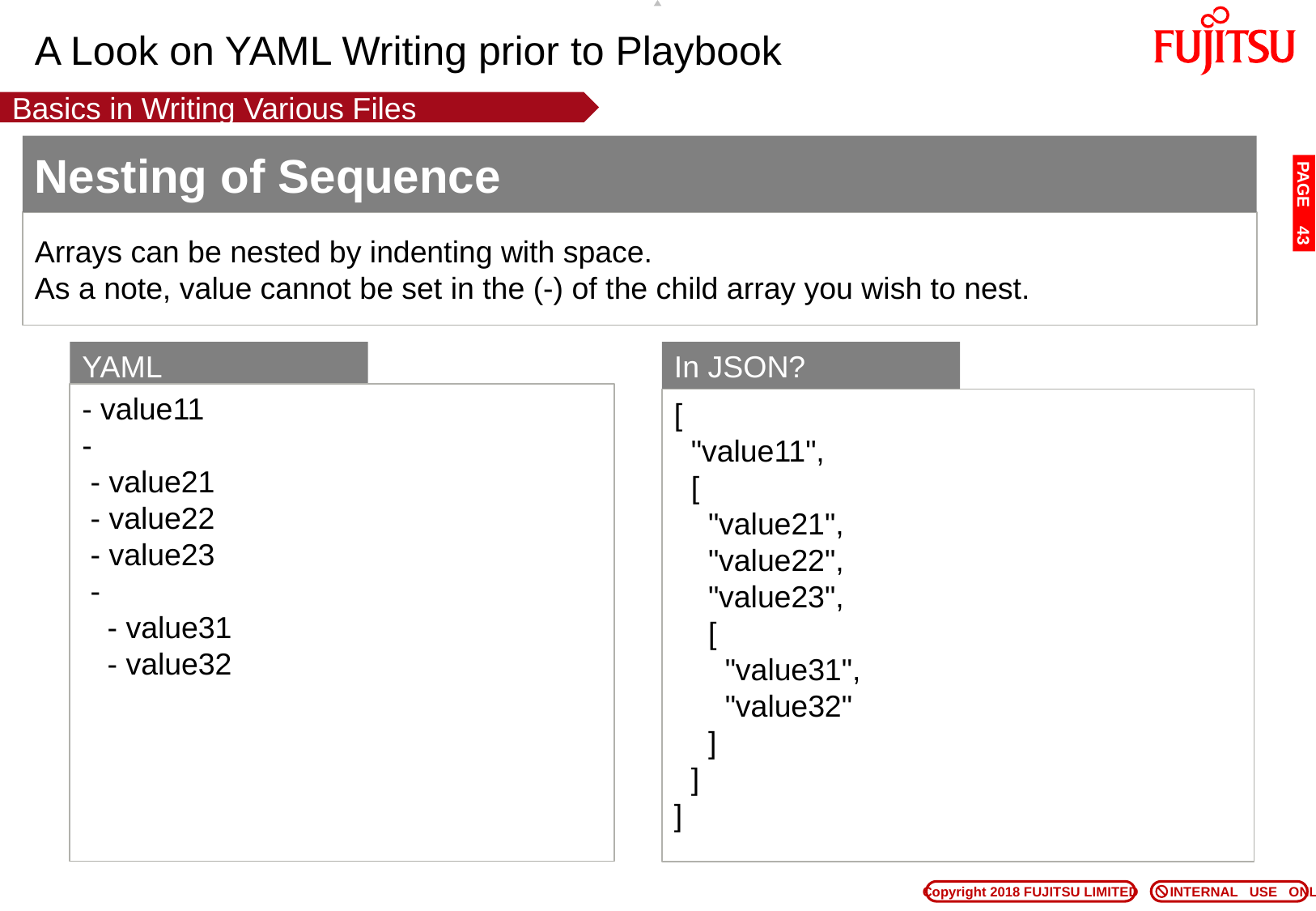

# A Look on YAML Writing prior to Playbook
Basics in Writing Various Files
Nesting of Sequence
PAGE    43
Arrays can be nested by indenting with space.
As a note, value cannot be set in the (-) of the child array you wish to nest.
YAML
In JSON?
- value11
-
 - value21
 - value22
 - value23
 -
   - value31
   - value32
[
  "value11",
  [
    "value21",
    "value22",
    "value23",
    [
      "value31",
      "value32"
    ]
  ]
]